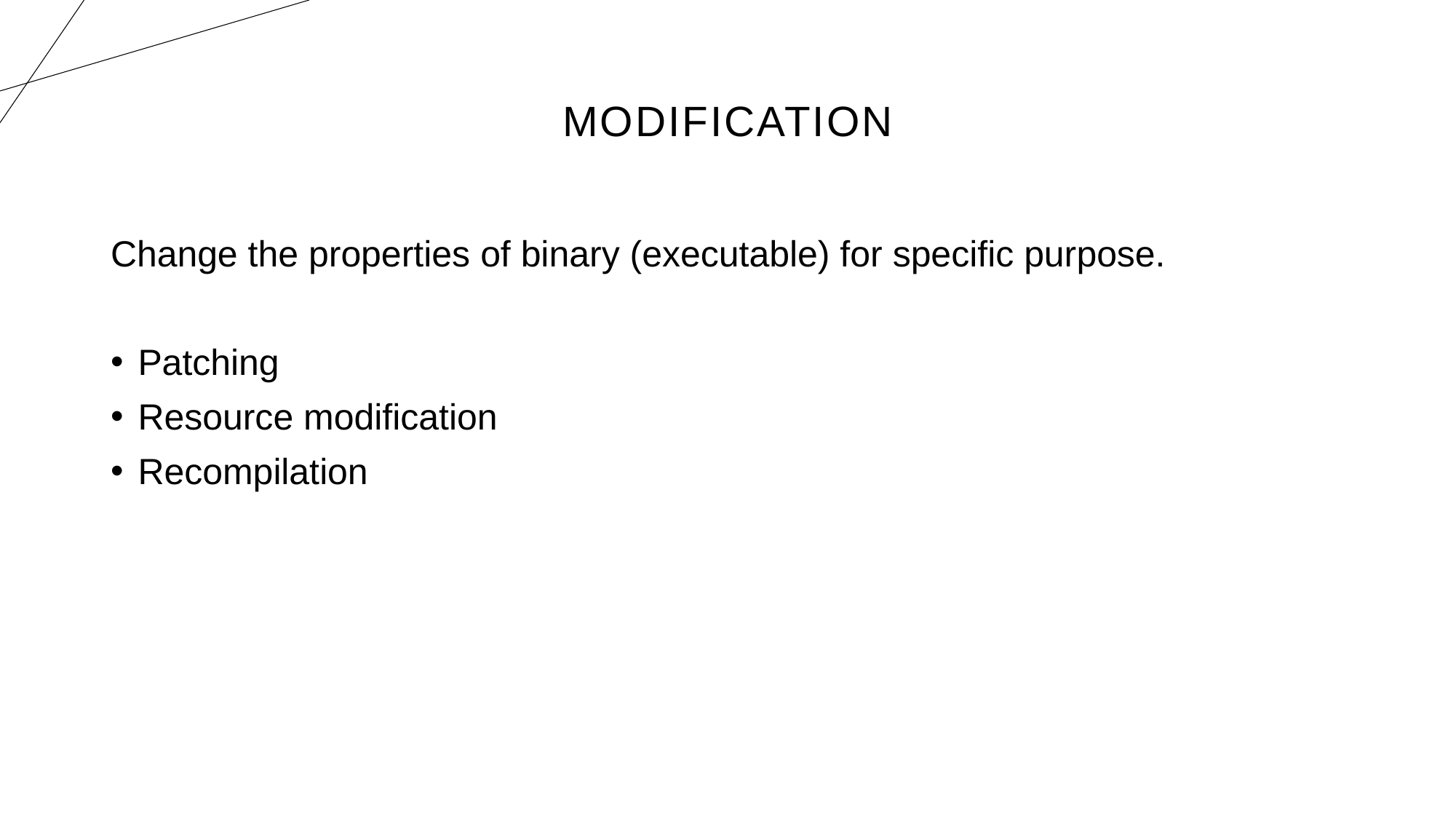

# Modification
Change the properties of binary (executable) for specific purpose.

Patching
Resource modification
Recompilation